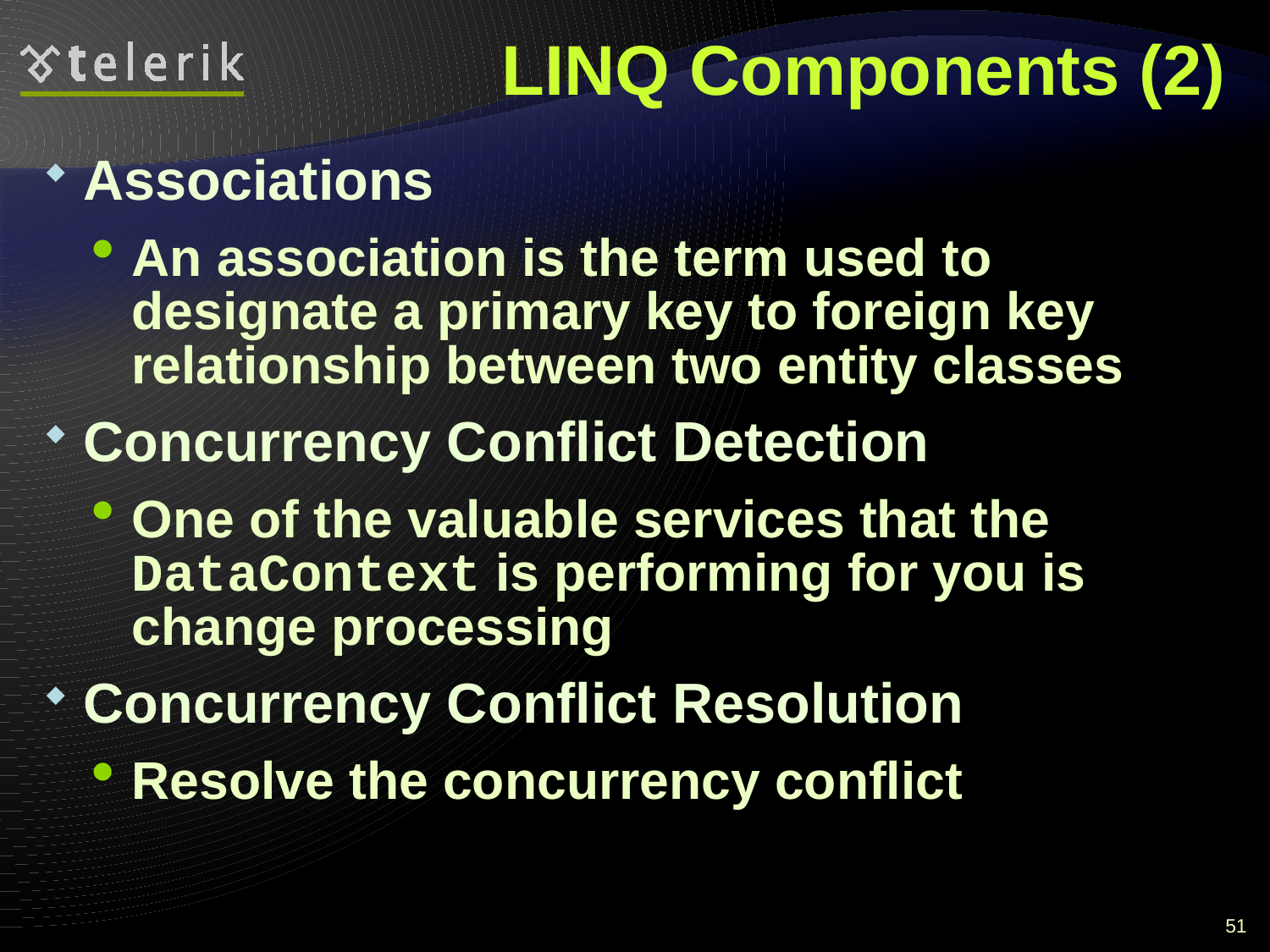

# LINQ Components (2)
Associations
An association is the term used to designate a primary key to foreign key relationship between two entity classes
Concurrency Conflict Detection
One of the valuable services that the DataContext is performing for you is change processing
Concurrency Conflict Resolution
Resolve the concurrency conflict

51